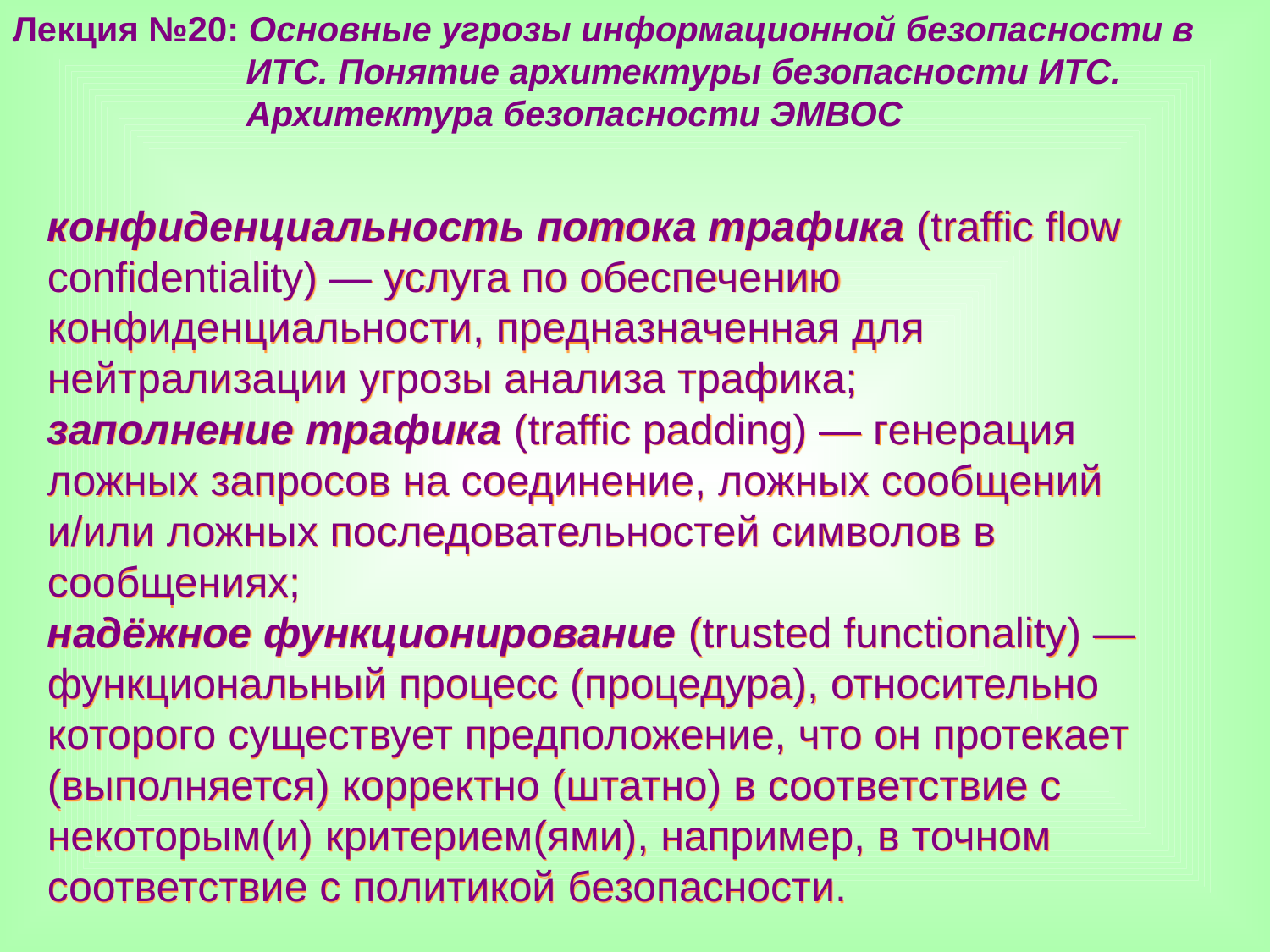

Лекция №20: Основные угрозы информационной безопасности в
                        ИТС. Понятие архитектуры безопасности ИТС.
                        Архитектура безопасности ЭМВОС
конфиденциальность потока трафика (traffic flow confidentiality) — услуга по обеспечению конфиденциальности, предназначенная для нейтрализации угрозы анализа трафика;
заполнение трафика (traffic padding) — генерация ложных запросов на соединение, ложных сообщений и/или ложных последовательностей символов в сообщениях;
надёжное функционирование (trusted functionality) — функциональный процесс (процедура), относительно которого существует предположение, что он протекает (выполняется) корректно (штатно) в соответствие с некоторым(и) критерием(ями), например, в точном соответствие с политикой безопасности.